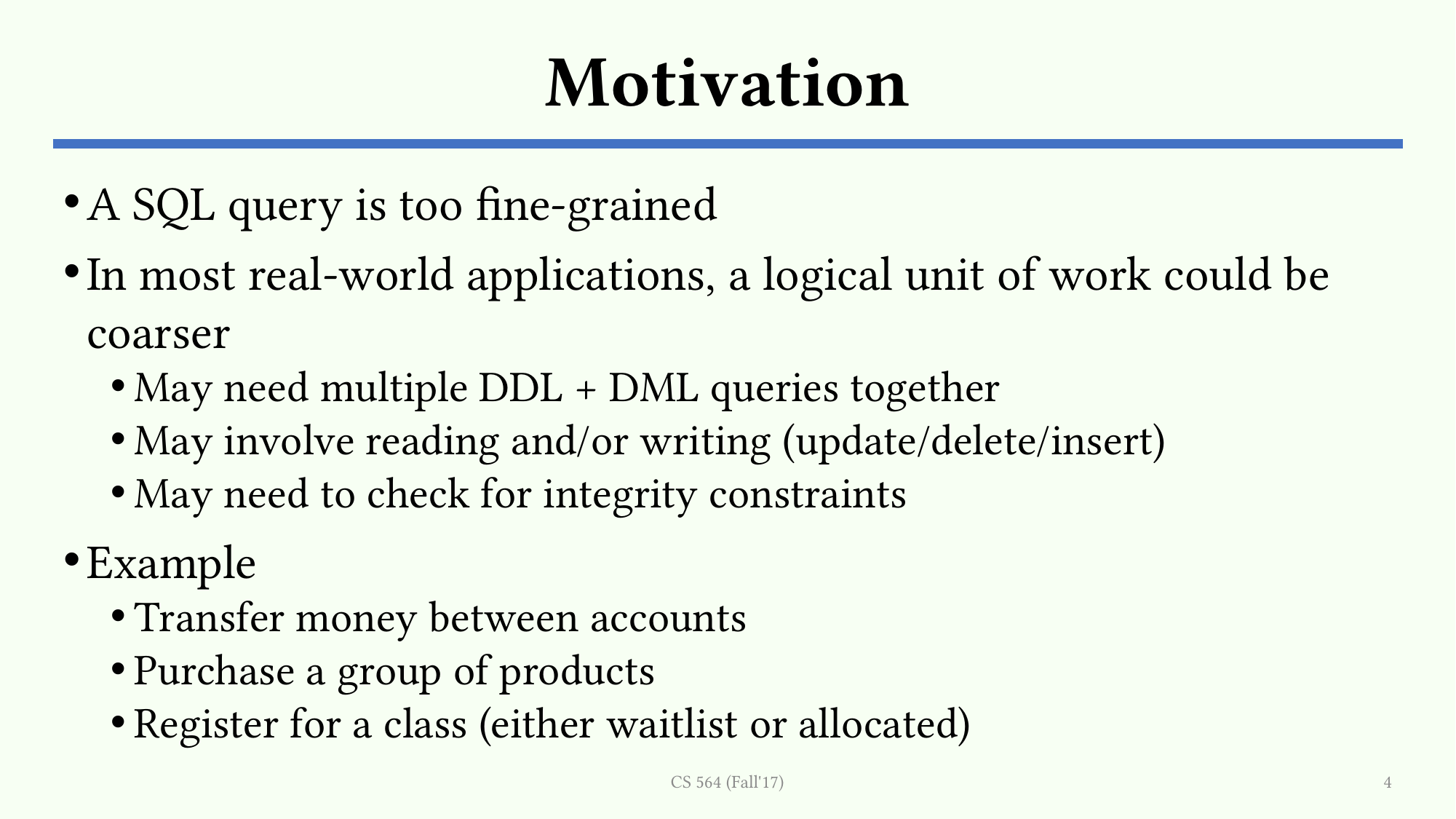

# Motivation
A SQL query is too fine-grained
In most real-world applications, a logical unit of work could be coarser
May need multiple DDL + DML queries together
May involve reading and/or writing (update/delete/insert)
May need to check for integrity constraints
Example
Transfer money between accounts
Purchase a group of products
Register for a class (either waitlist or allocated)
CS 564 (Fall'17)
4